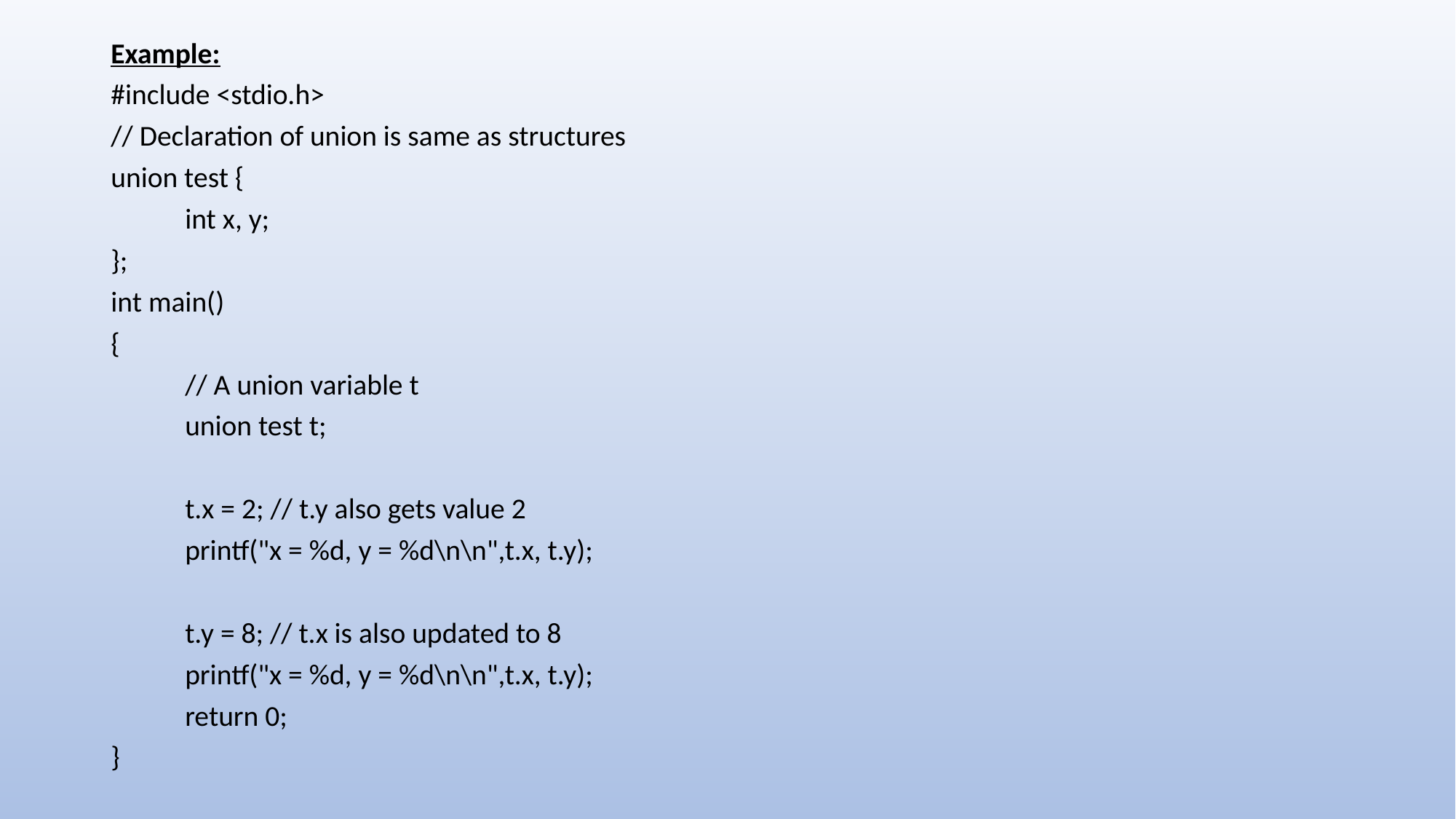

Example:
#include <stdio.h>
// Declaration of union is same as structures
union test {
	int x, y;
};
int main()
{
	// A union variable t
	union test t;

	t.x = 2; // t.y also gets value 2
	printf("x = %d, y = %d\n\n",t.x, t.y);

	t.y = 8; // t.x is also updated to 8
	printf("x = %d, y = %d\n\n",t.x, t.y);
	return 0;
}